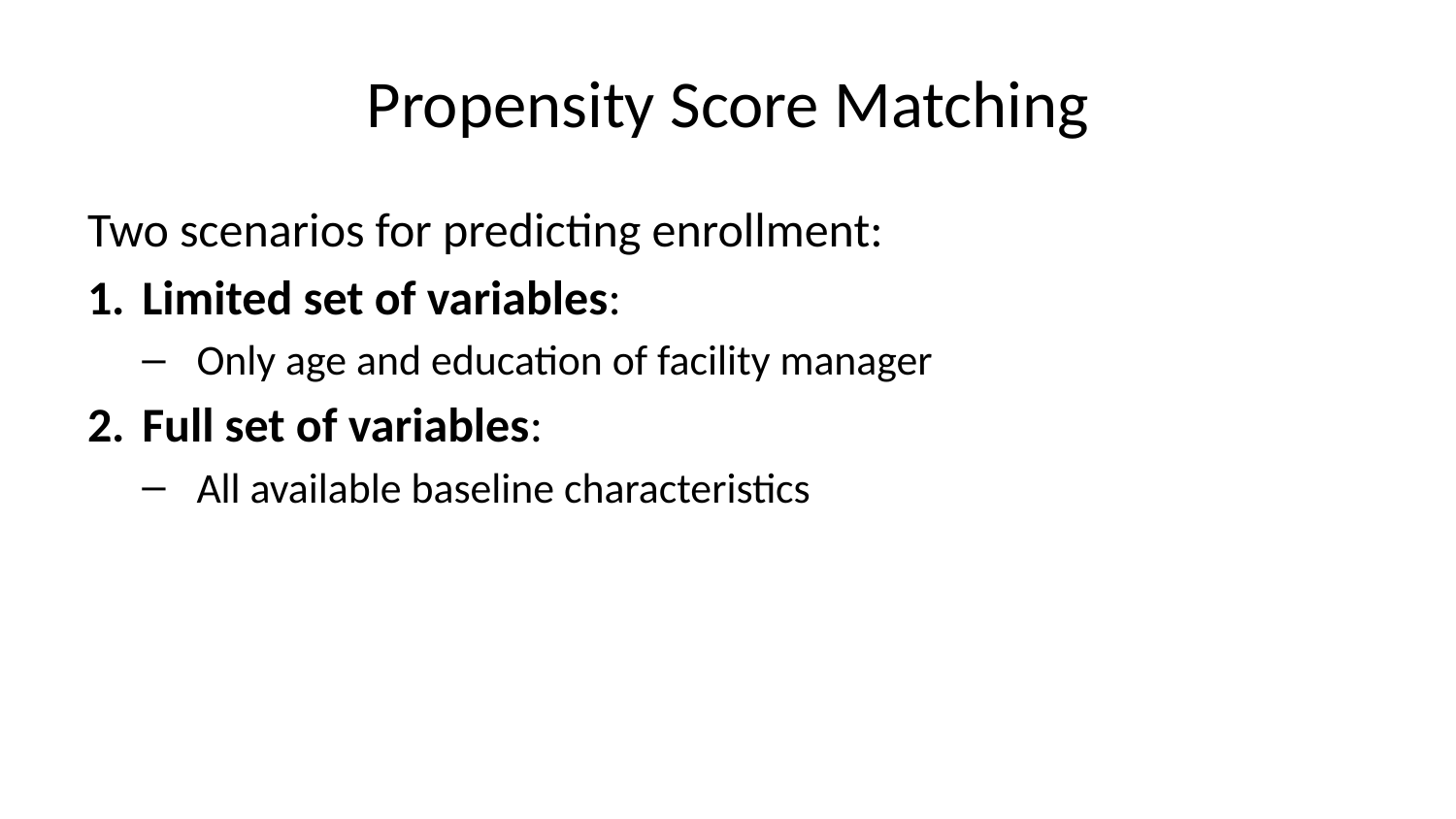

# Propensity Score Matching
Two scenarios for predicting enrollment:
Limited set of variables:
Only age and education of facility manager
Full set of variables:
All available baseline characteristics